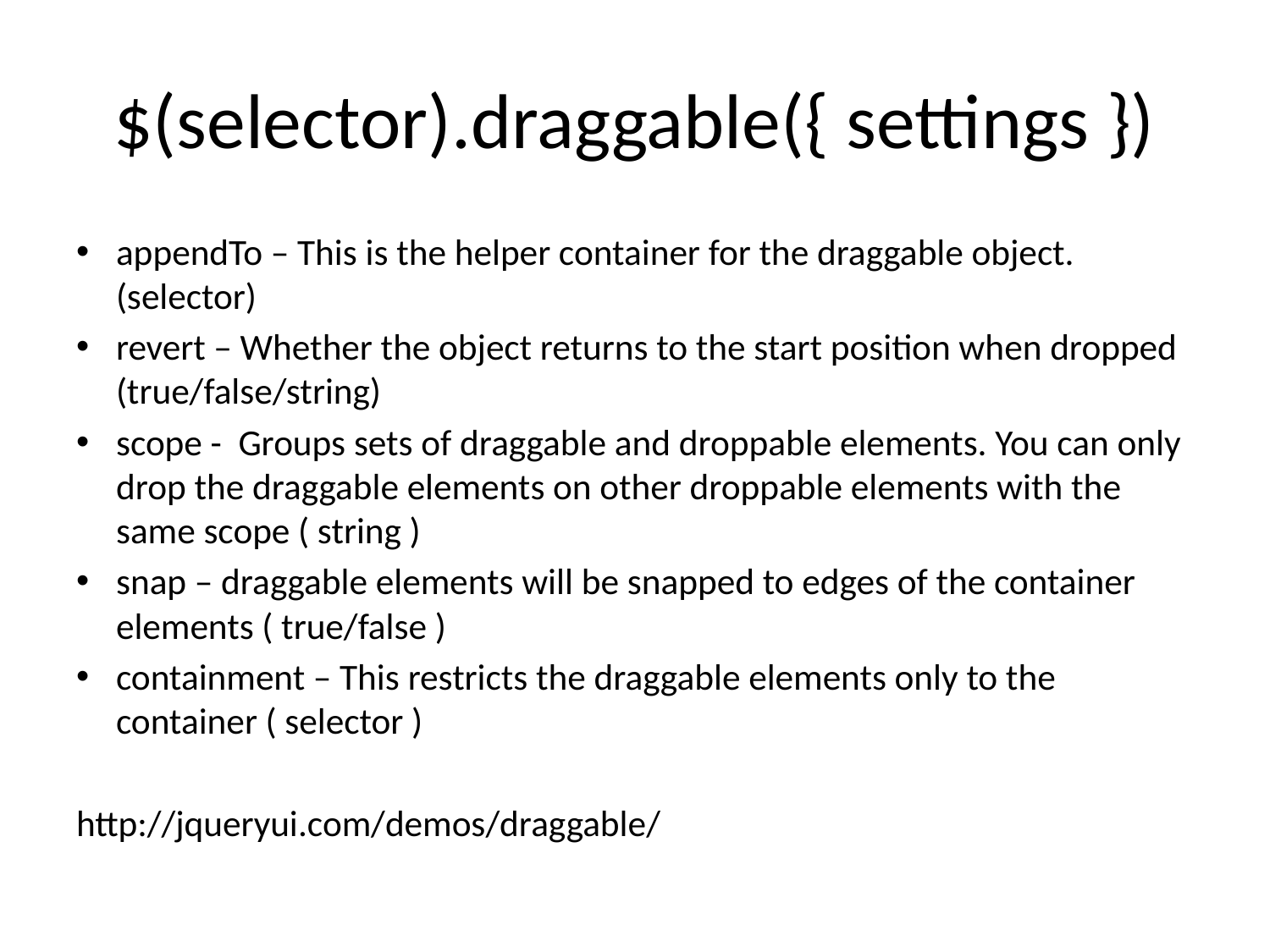

# $(selector).draggable({ settings })
appendTo – This is the helper container for the draggable object. (selector)
revert – Whether the object returns to the start position when dropped (true/false/string)
scope -  Groups sets of draggable and droppable elements. You can only drop the draggable elements on other droppable elements with the same scope ( string )
snap – draggable elements will be snapped to edges of the container elements ( true/false )
containment – This restricts the draggable elements only to the container ( selector )

http://jqueryui.com/demos/draggable/